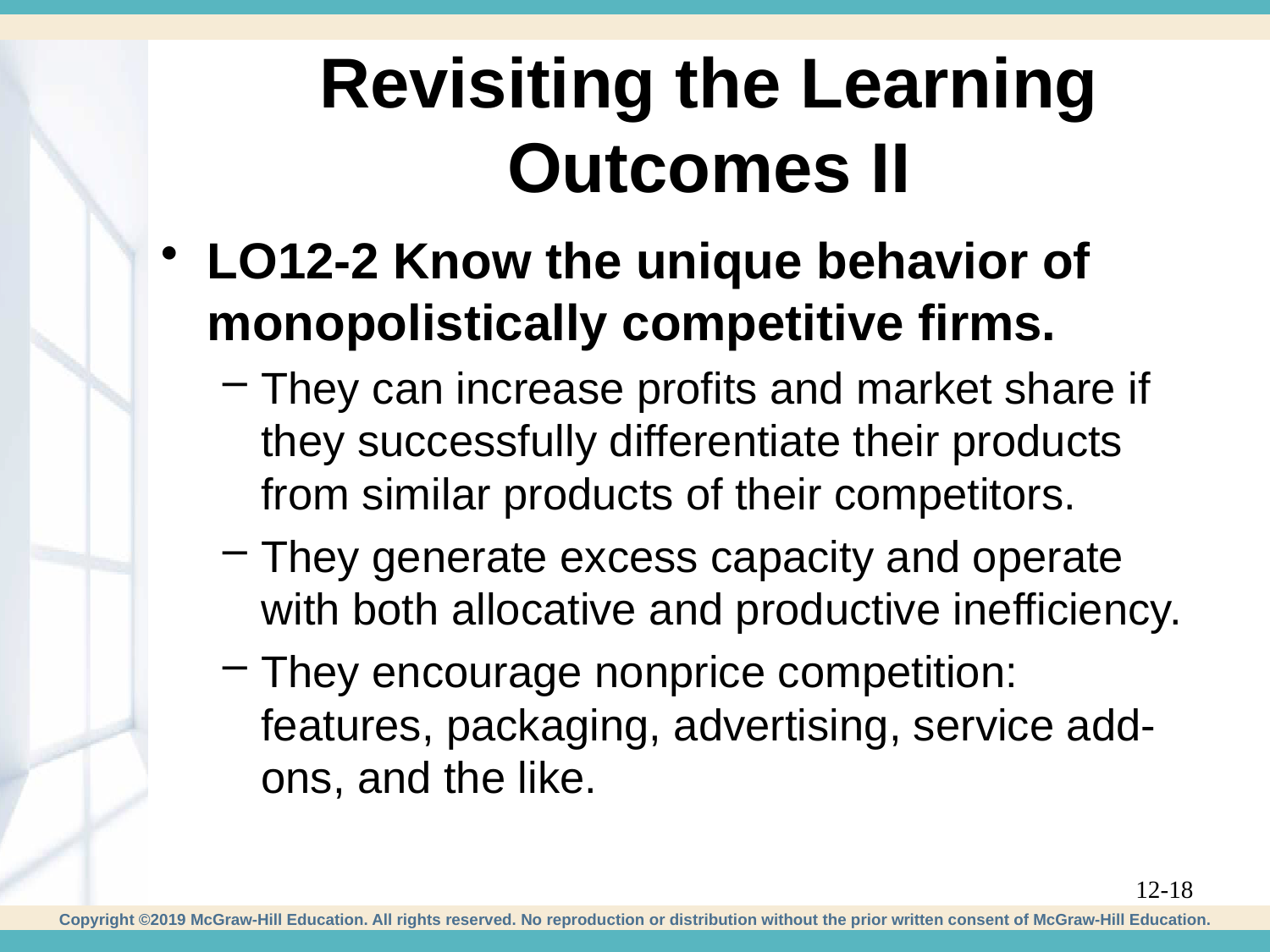

# Revisiting the Learning Outcomes II
LO12-2 Know the unique behavior of monopolistically competitive firms.
They can increase profits and market share if they successfully differentiate their products from similar products of their competitors.
They generate excess capacity and operate with both allocative and productive inefficiency.
They encourage nonprice competition: features, packaging, advertising, service add-ons, and the like.
12-18